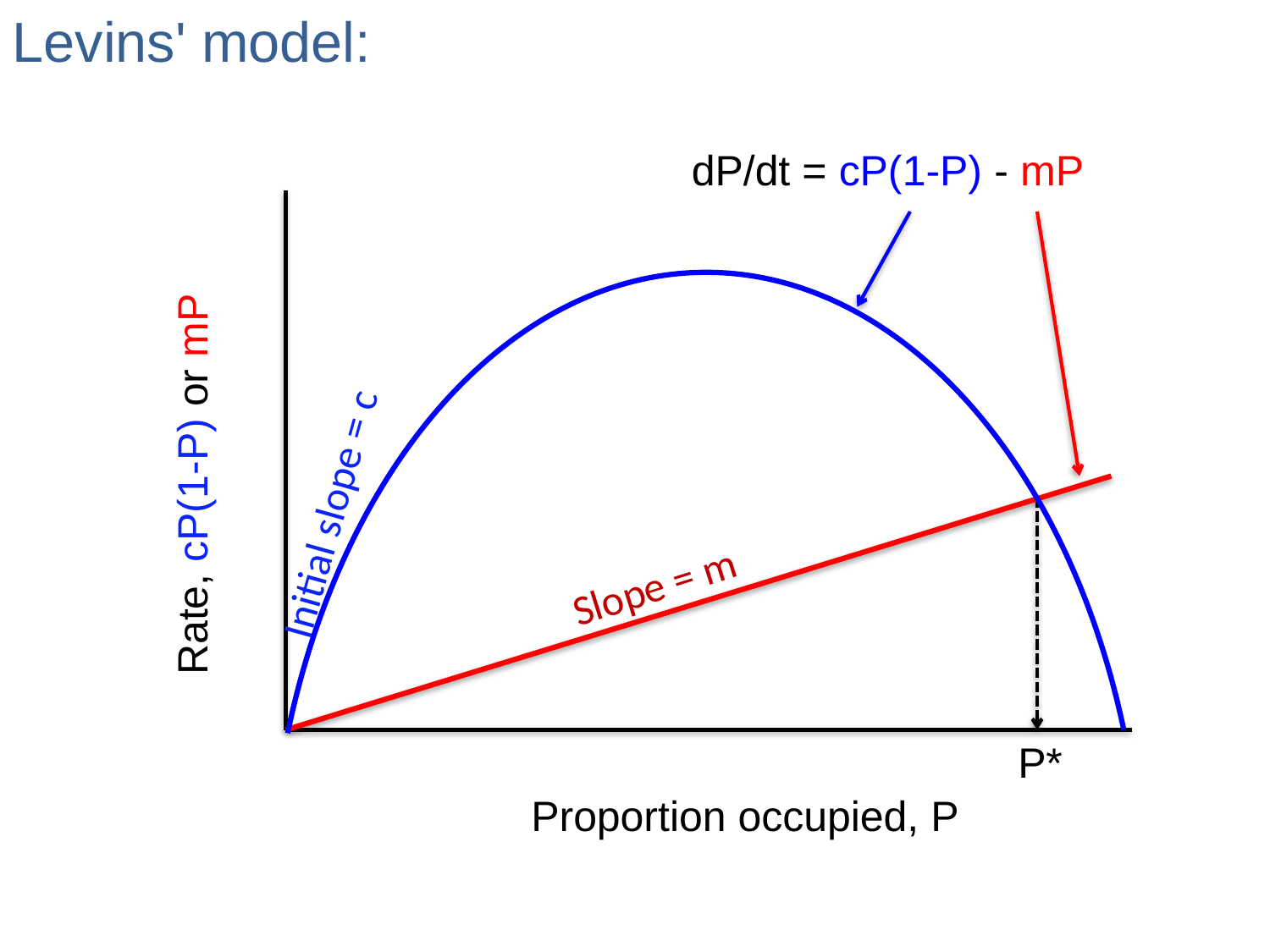

Levins' model:
dP/dt = cP(1-P) - mP
Slope = m

Initial slope = c
Rate, cP(1-P) or mP
P*
Proportion occupied, P